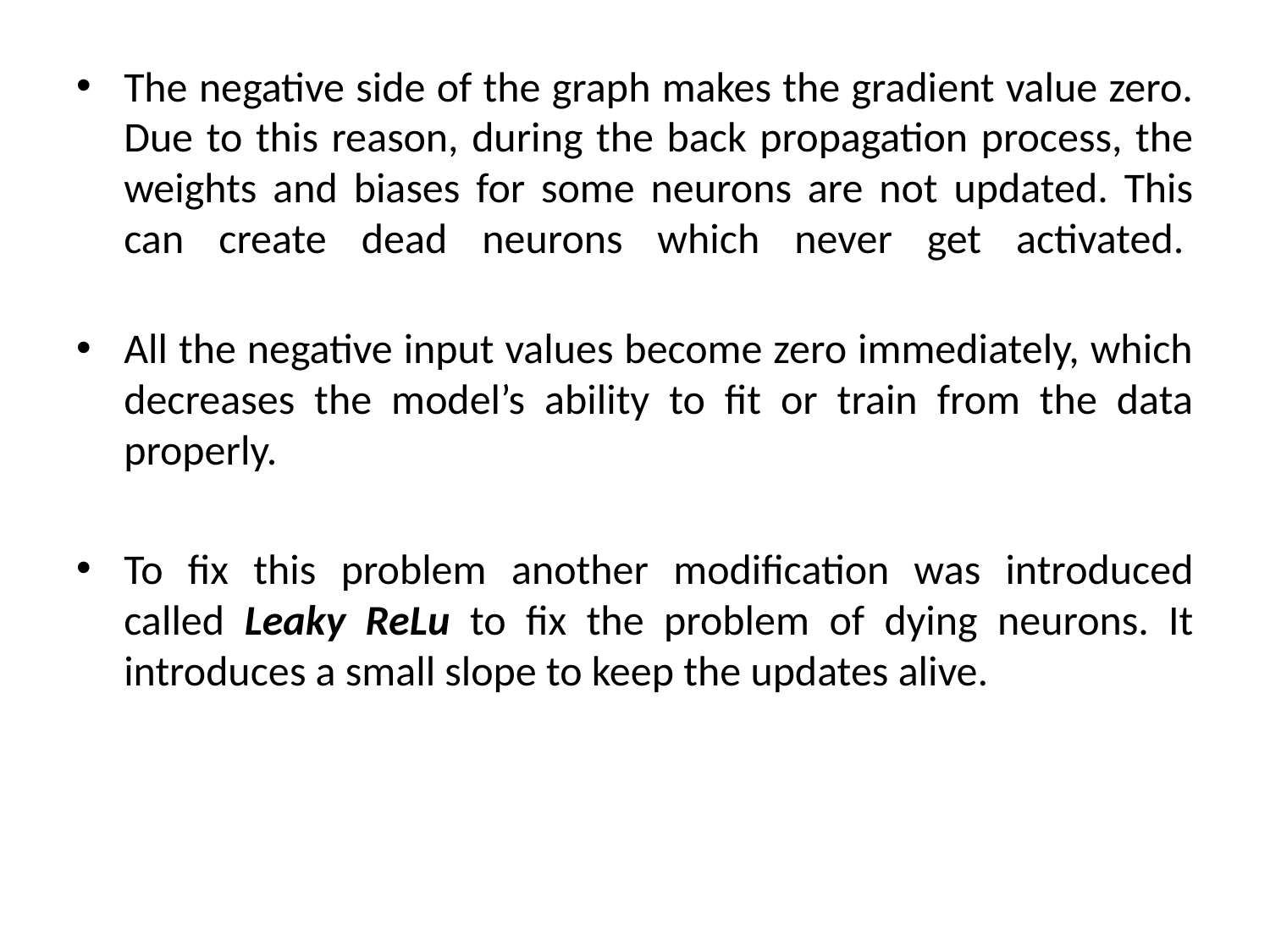

The negative side of the graph makes the gradient value zero. Due to this reason, during the back propagation process, the weights and biases for some neurons are not updated. This can create dead neurons which never get activated.
All the negative input values become zero immediately, which decreases the model’s ability to fit or train from the data properly.

To fix this problem another modification was introduced called Leaky ReLu to fix the problem of dying neurons. It introduces a small slope to keep the updates alive.